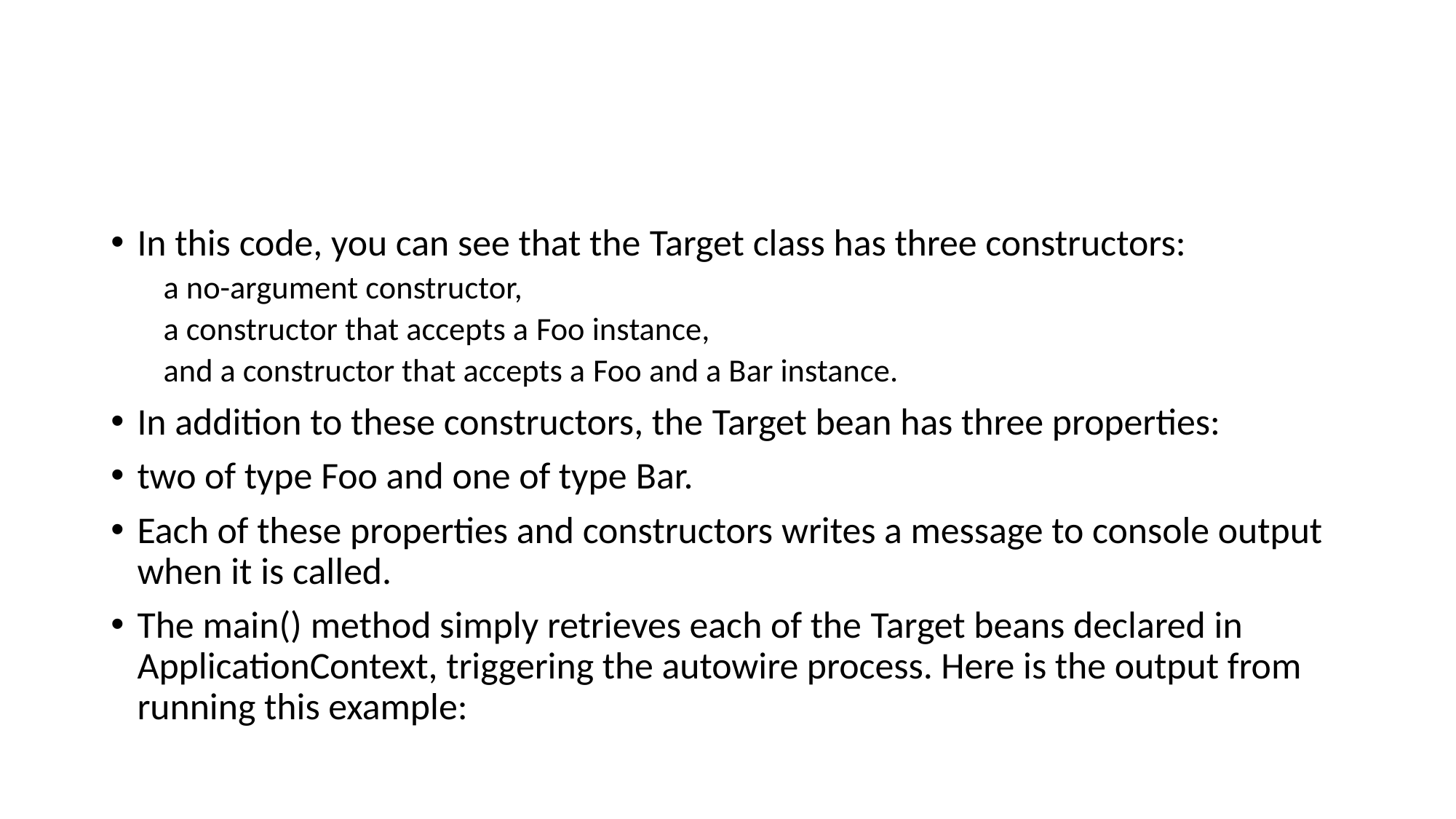

#
In this code, you can see that the Target class has three constructors:
a no-argument constructor,
a constructor that accepts a Foo instance,
and a constructor that accepts a Foo and a Bar instance.
In addition to these constructors, the Target bean has three properties:
two of type Foo and one of type Bar.
Each of these properties and constructors writes a message to console output when it is called.
The main() method simply retrieves each of the Target beans declared in ApplicationContext, triggering the autowire process. Here is the output from running this example: